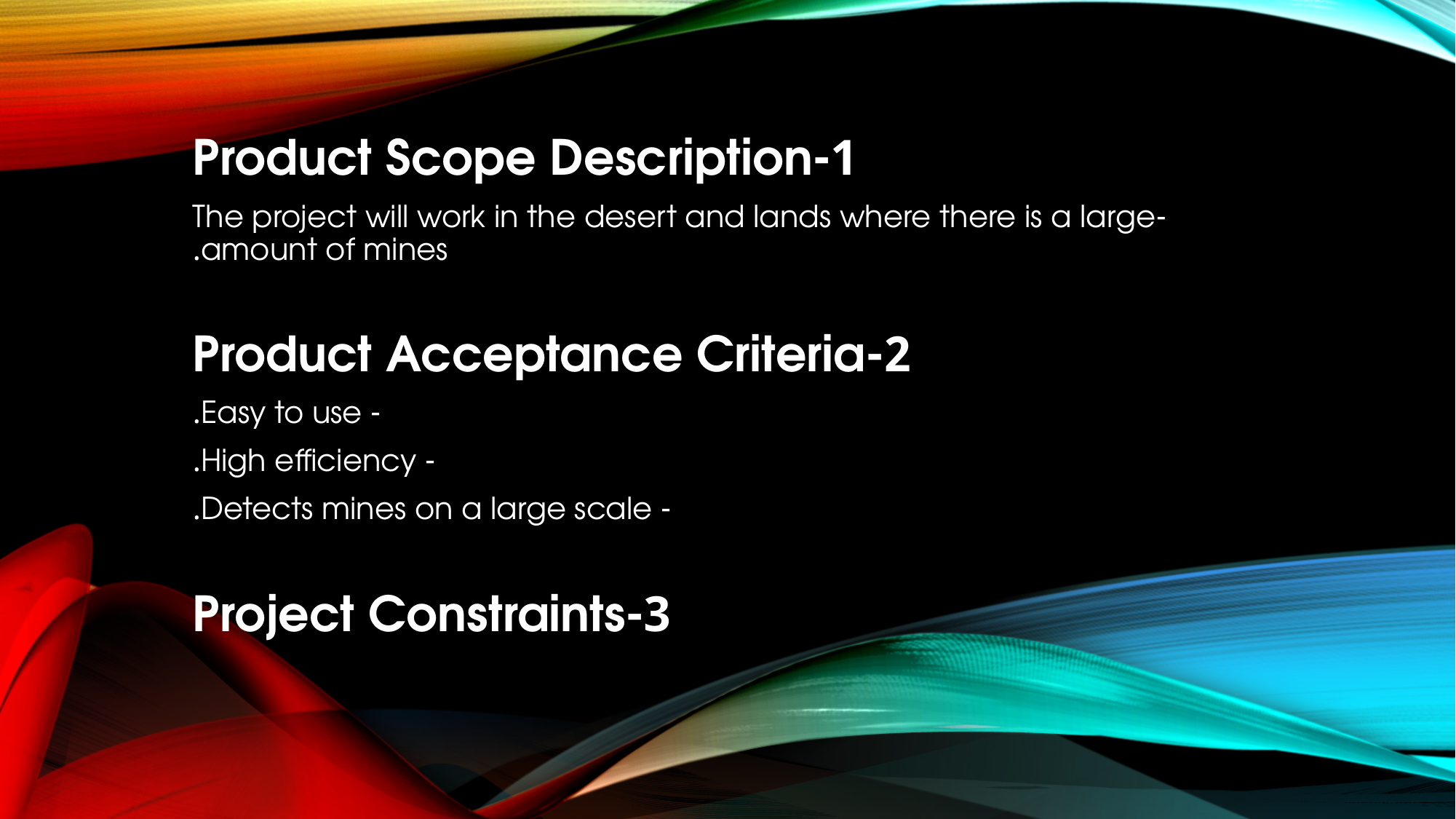

1-Product Scope Description
-The project will work in the desert and lands where there is a large amount of mines.

2-Product Acceptance Criteria
- Easy to use.
- High efficiency.
- Detects mines on a large scale.

3-Project Constraints